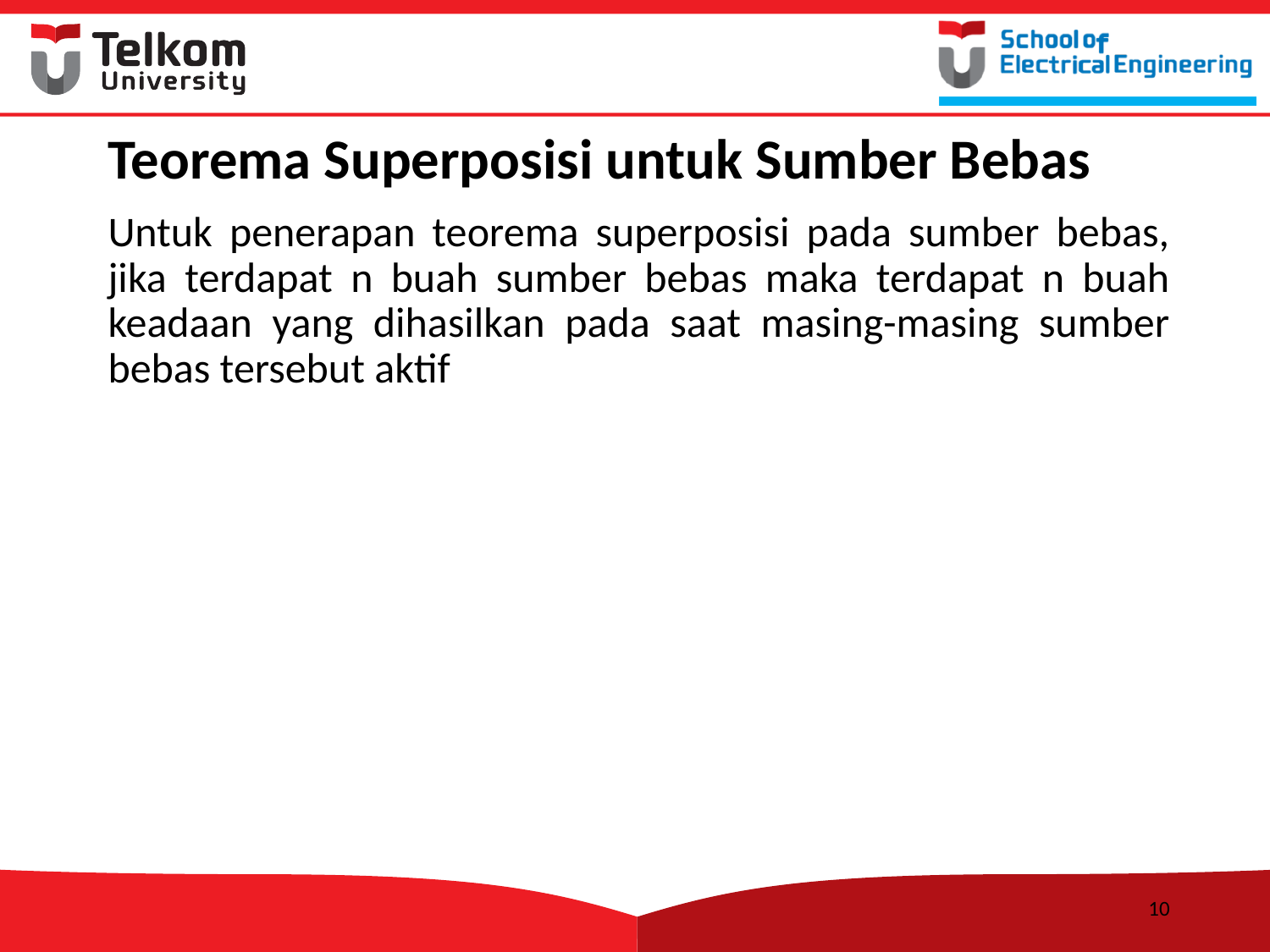

# Teorema Superposisi untuk Sumber Bebas
Untuk penerapan teorema superposisi pada sumber bebas, jika terdapat n buah sumber bebas maka terdapat n buah keadaan yang dihasilkan pada saat masing-masing sumber bebas tersebut aktif
10